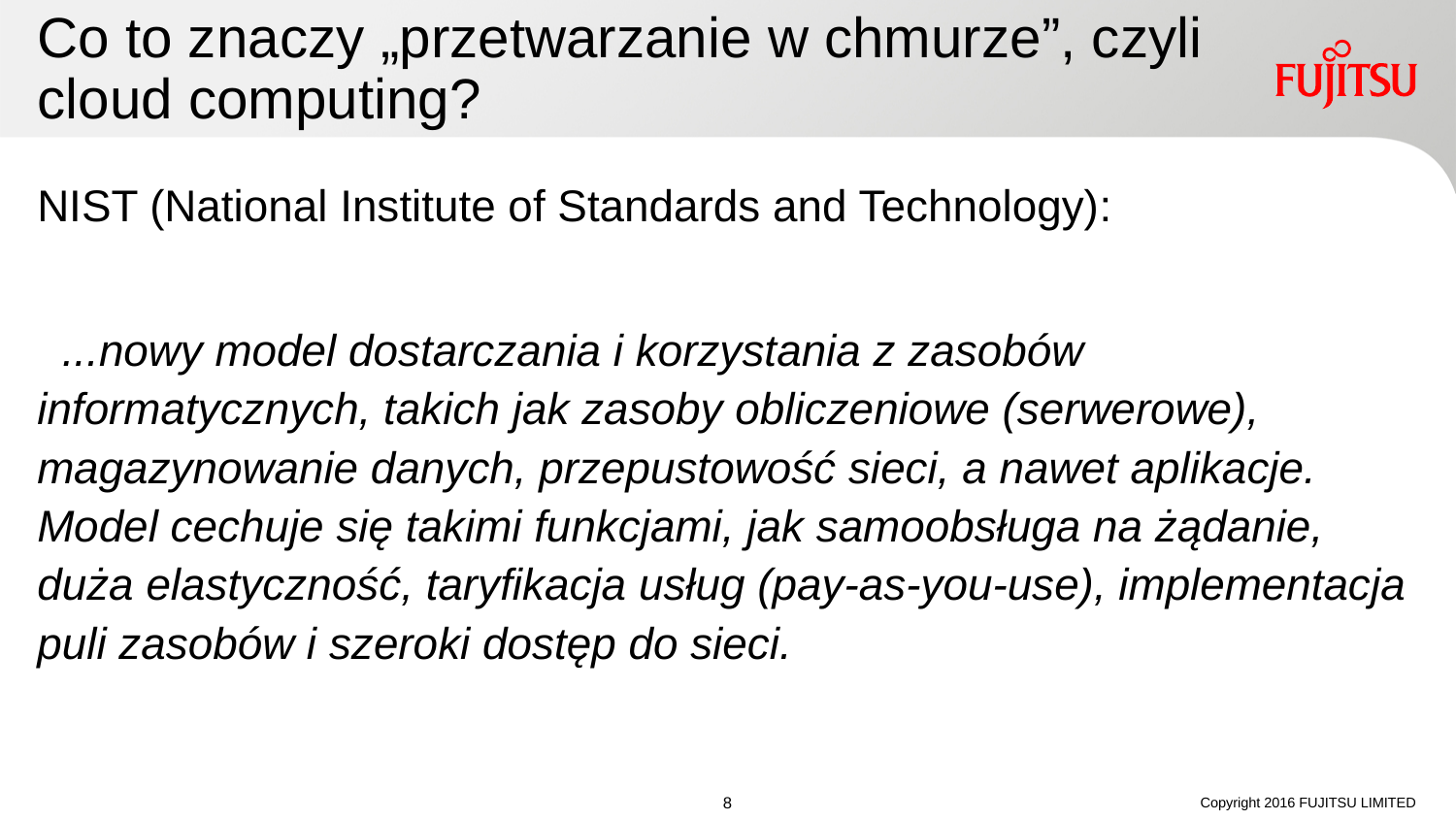

# Co to znaczy „przetwarzanie w chmurze”, czyli cloud computing?
NIST (National Institute of Standards and Technology):

  ...nowy model dostarczania i korzystania z zasobów informatycznych, takich jak zasoby obliczeniowe (serwerowe), magazynowanie danych, przepustowość sieci, a nawet aplikacje. Model cechuje się takimi funkcjami, jak samoobsługa na żądanie, duża elastyczność, taryfikacja usług (pay-as-you-use), implementacja puli zasobów i szeroki dostęp do sieci.

Copyright 2016 FUJITSU LIMITED
8